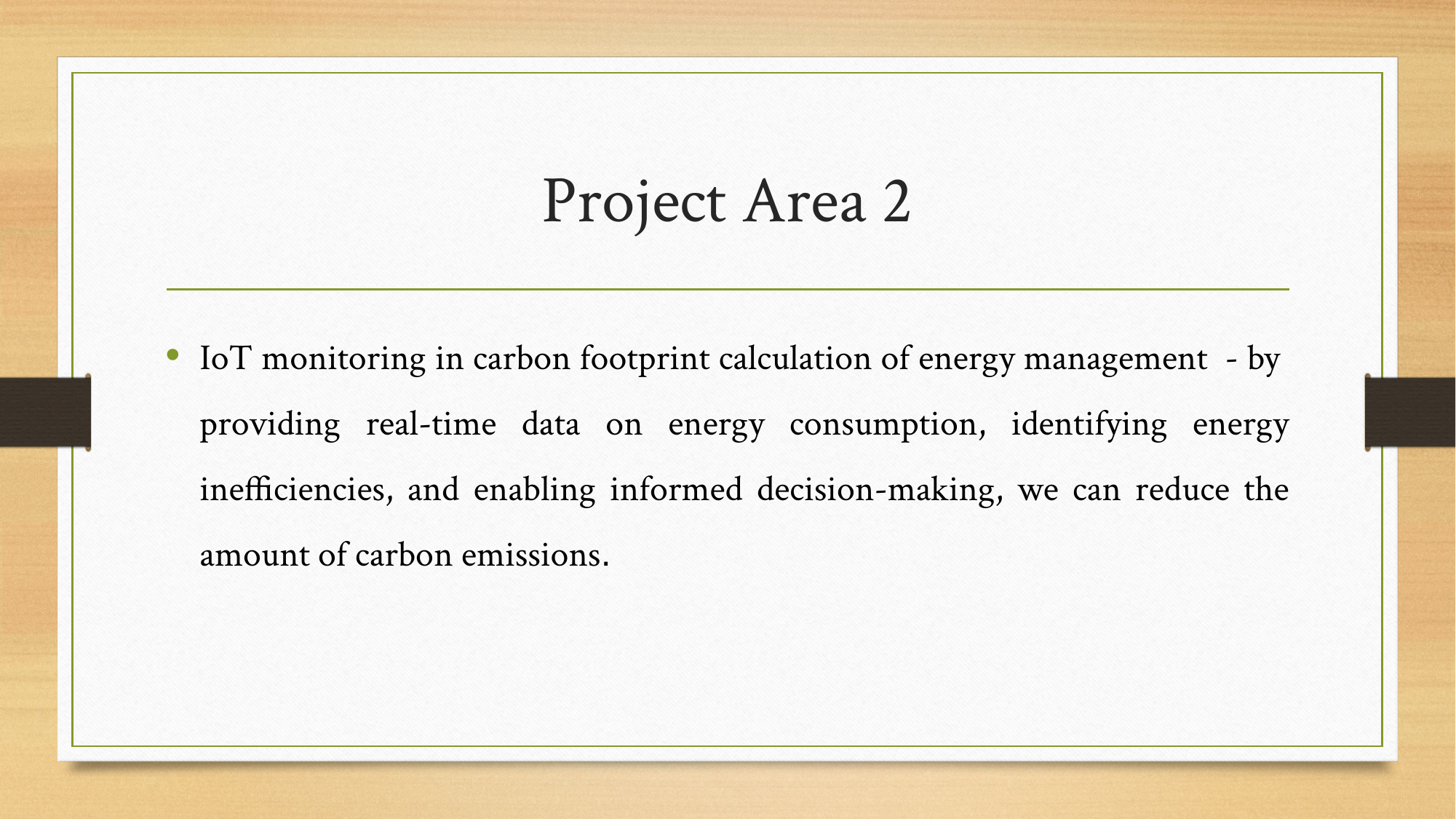

# Project Area 2
IoT monitoring in carbon footprint calculation of energy management  - by  providing real-time data on energy consumption, identifying energy inefficiencies, and enabling informed decision-making, we can reduce the amount of carbon emissions.